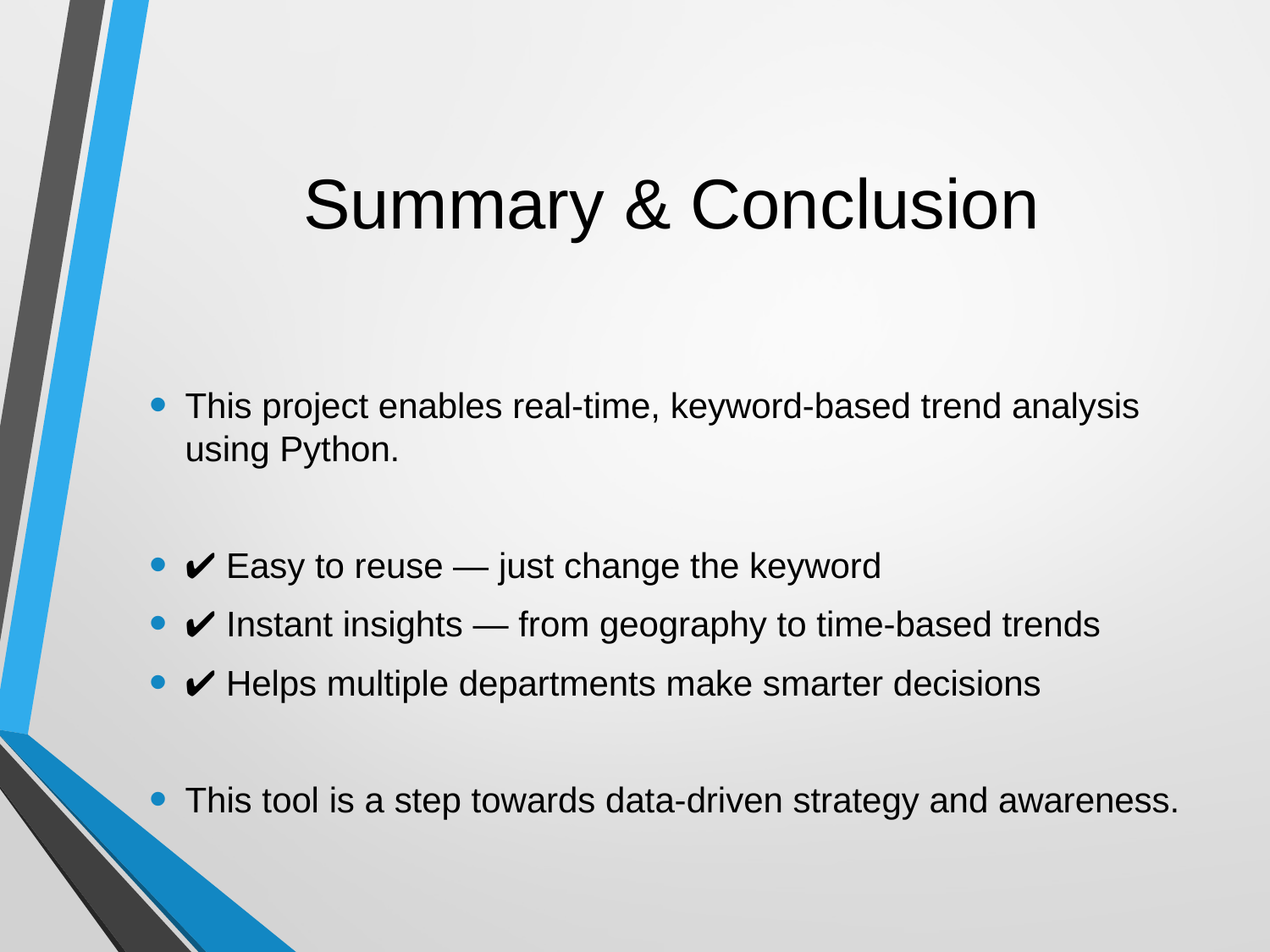

# Summary & Conclusion
This project enables real-time, keyword-based trend analysis using Python.

✔ Easy to reuse — just change the keyword
✔ Instant insights — from geography to time-based trends
✔ Helps multiple departments make smarter decisions

This tool is a step towards data-driven strategy and awareness.